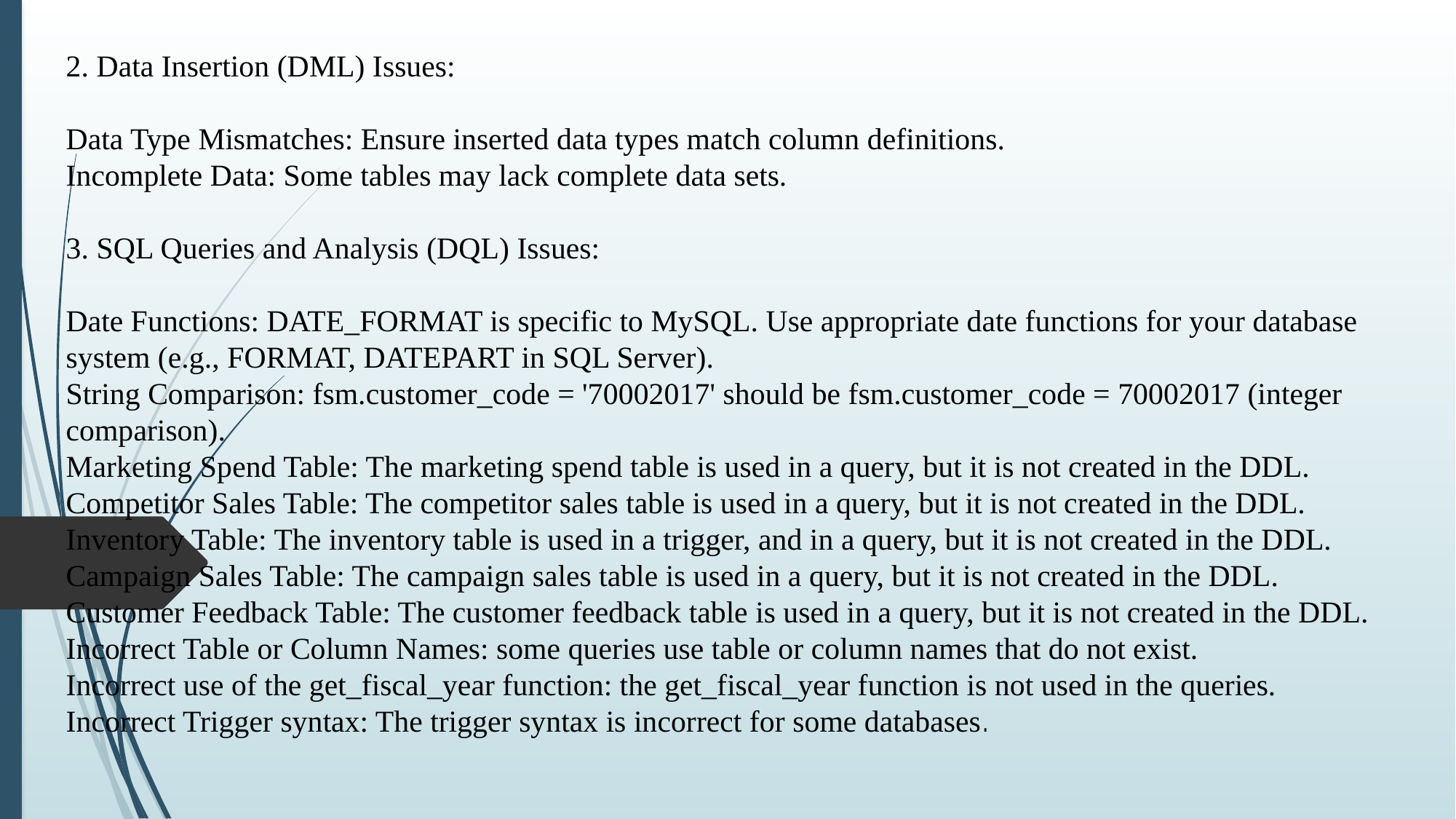

2. Data Insertion (DML) Issues:

Data Type Mismatches: Ensure inserted data types match column definitions.
Incomplete Data: Some tables may lack complete data sets.

3. SQL Queries and Analysis (DQL) Issues:

Date Functions: DATE_FORMAT is specific to MySQL. Use appropriate date functions for your database system (e.g., FORMAT, DATEPART in SQL Server).
String Comparison: fsm.customer_code = '70002017' should be fsm.customer_code = 70002017 (integer comparison).
Marketing Spend Table: The marketing spend table is used in a query, but it is not created in the DDL.
Competitor Sales Table: The competitor sales table is used in a query, but it is not created in the DDL.
Inventory Table: The inventory table is used in a trigger, and in a query, but it is not created in the DDL.
Campaign Sales Table: The campaign sales table is used in a query, but it is not created in the DDL.
Customer Feedback Table: The customer feedback table is used in a query, but it is not created in the DDL.
Incorrect Table or Column Names: some queries use table or column names that do not exist.
Incorrect use of the get_fiscal_year function: the get_fiscal_year function is not used in the queries.
Incorrect Trigger syntax: The trigger syntax is incorrect for some databases.